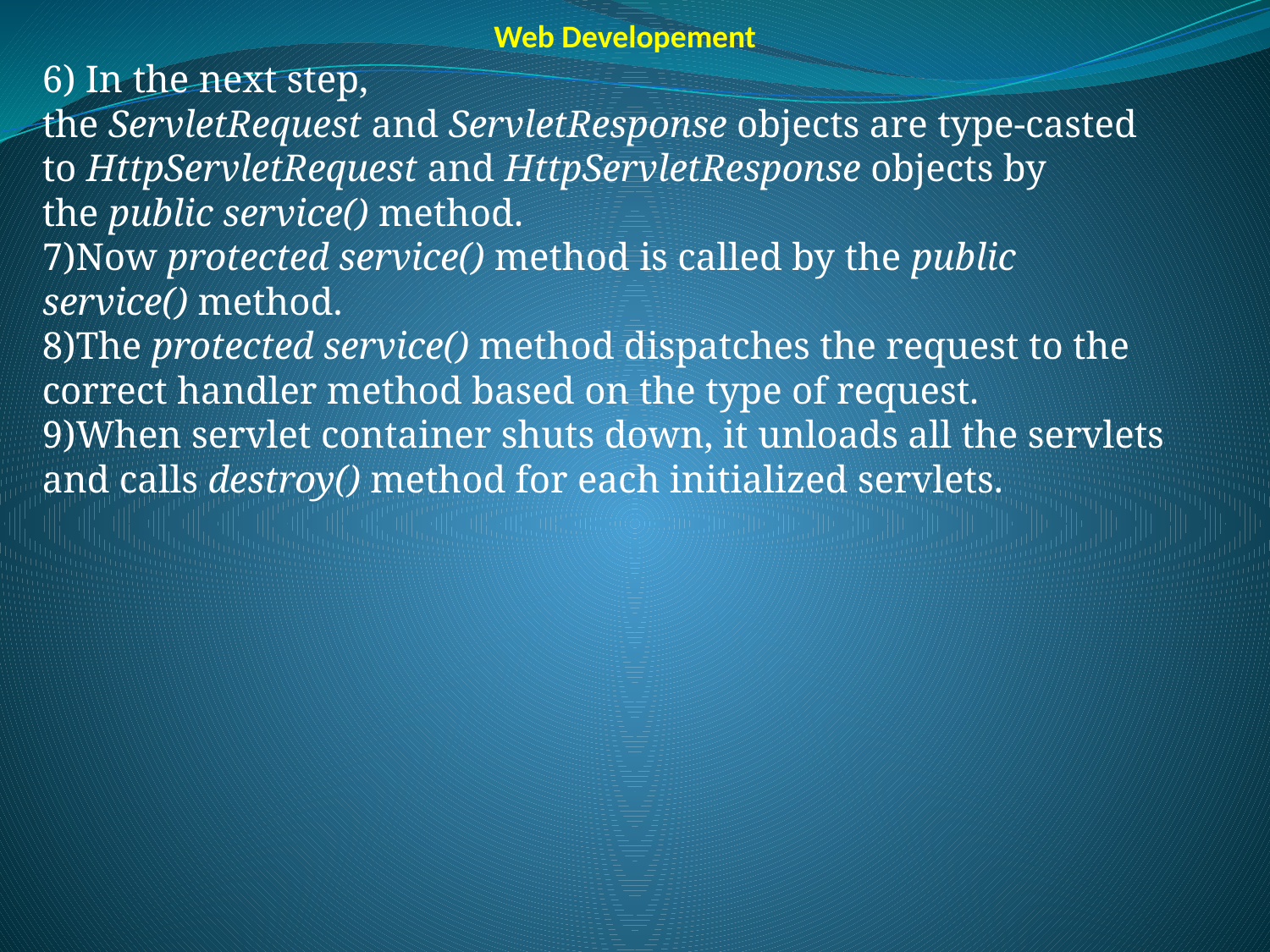

Web Developement
6) In the next step, the ServletRequest and ServletResponse objects are type-casted to HttpServletRequest and HttpServletResponse objects by the public service() method.
7)Now protected service() method is called by the public service() method.
8)The protected service() method dispatches the request to the correct handler method based on the type of request.
9)When servlet container shuts down, it unloads all the servlets and calls destroy() method for each initialized servlets.